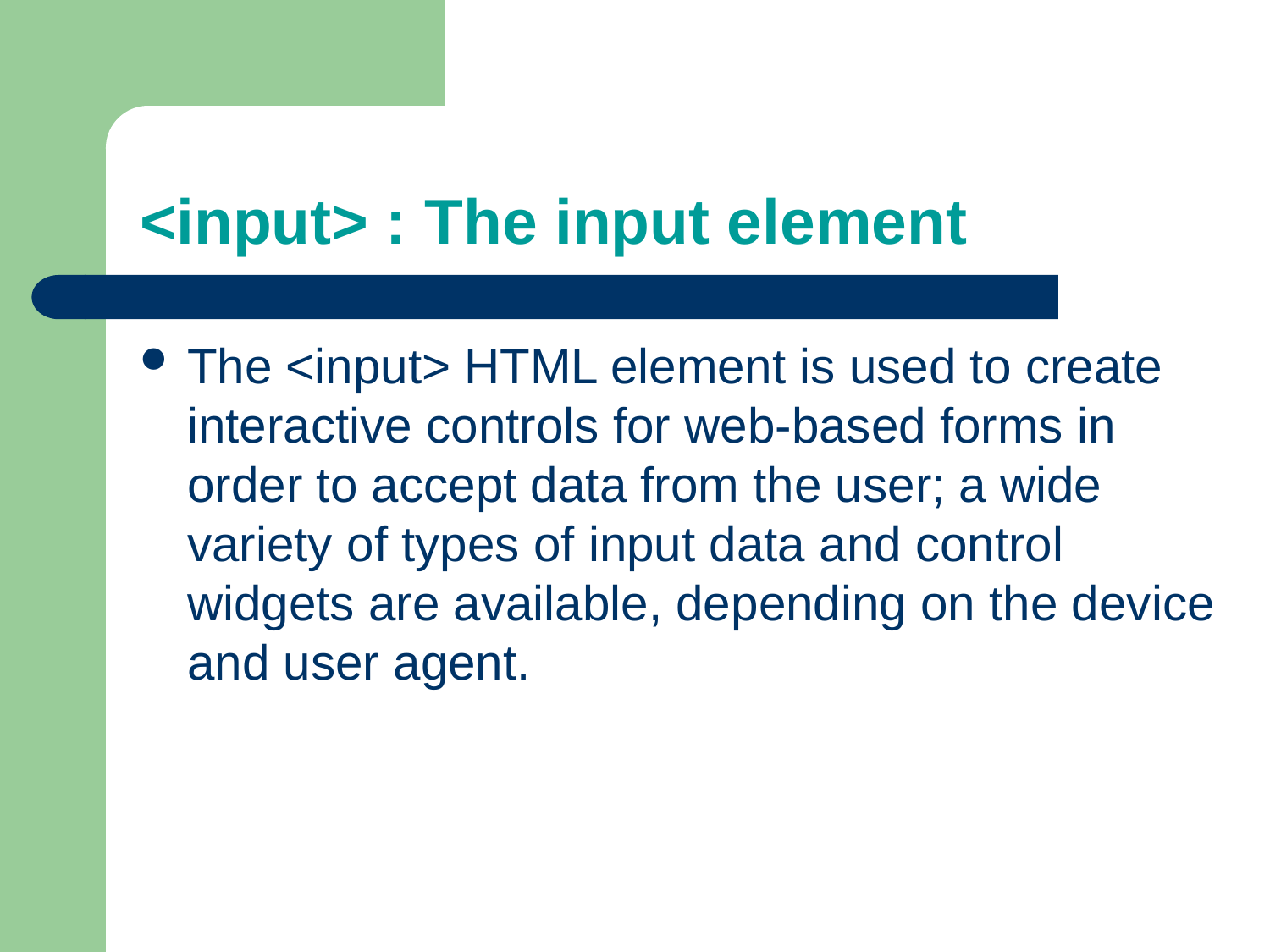

# <input> : The input element
The <input> HTML element is used to create interactive controls for web-based forms in order to accept data from the user; a wide variety of types of input data and control widgets are available, depending on the device and user agent.